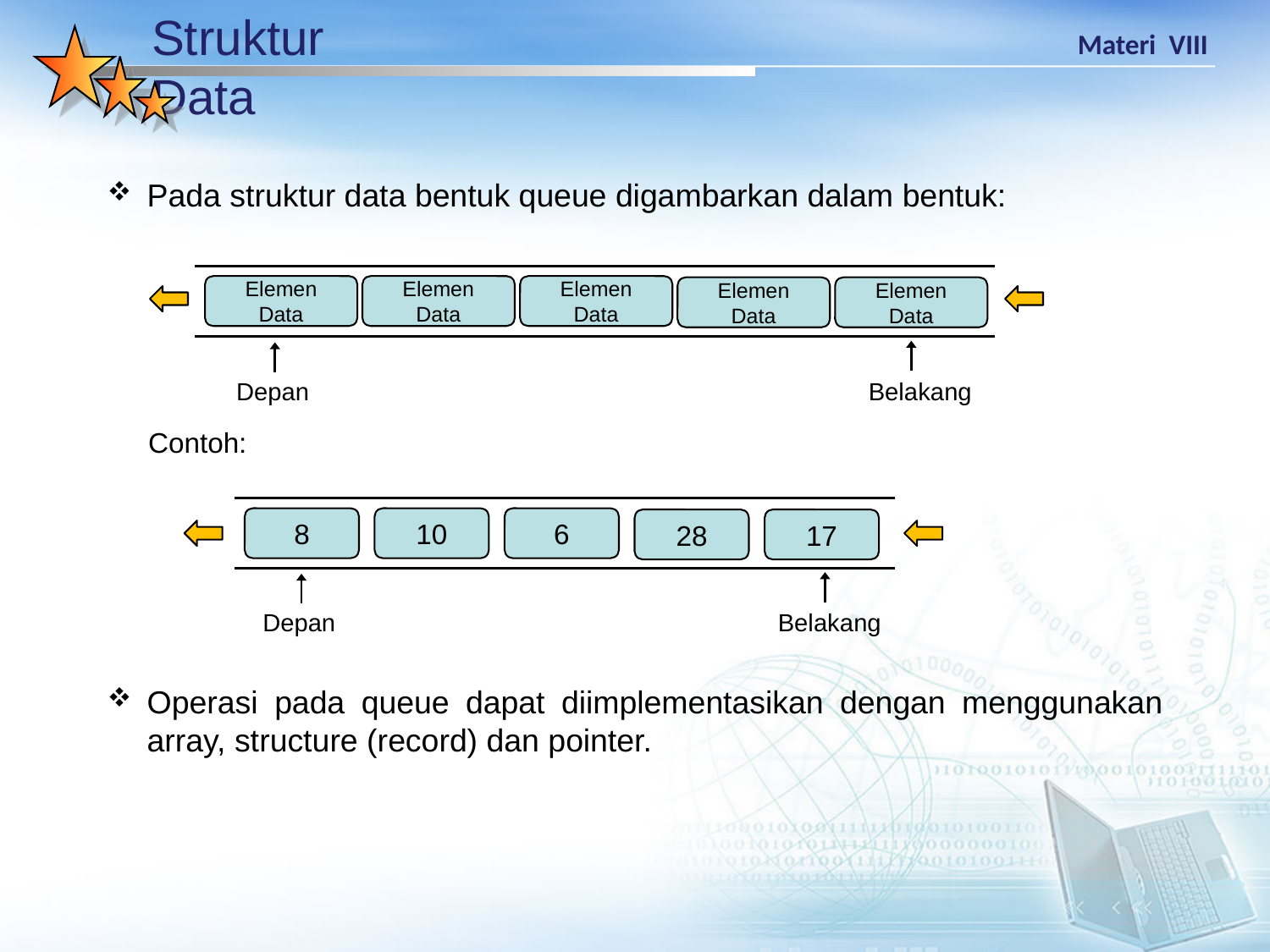

Pada struktur data bentuk queue digambarkan dalam bentuk:
Elemen Data
Elemen Data
Elemen Data
Elemen Data
Elemen Data

Depan
Belakang
Contoh:
8
10
6
28
17

Depan
Belakang
Operasi pada queue dapat diimplementasikan dengan menggunakan array, structure (record) dan pointer.